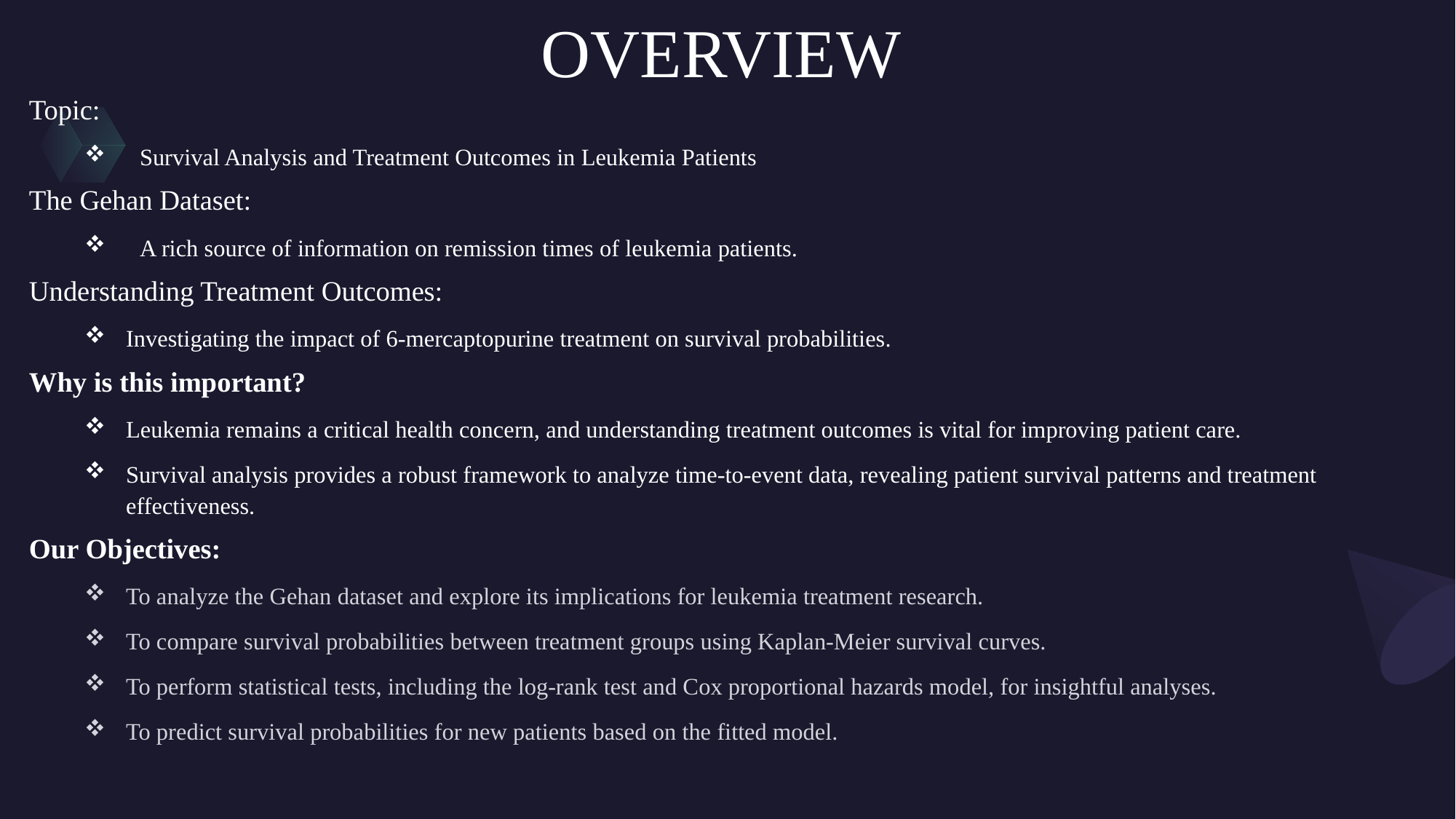

# OVERVIEW
Topic:
Survival Analysis and Treatment Outcomes in Leukemia Patients
The Gehan Dataset:
A rich source of information on remission times of leukemia patients.
Understanding Treatment Outcomes:
Investigating the impact of 6-mercaptopurine treatment on survival probabilities.
Why is this important?
Leukemia remains a critical health concern, and understanding treatment outcomes is vital for improving patient care.
Survival analysis provides a robust framework to analyze time-to-event data, revealing patient survival patterns and treatment effectiveness.
Our Objectives:
To analyze the Gehan dataset and explore its implications for leukemia treatment research.
To compare survival probabilities between treatment groups using Kaplan-Meier survival curves.
To perform statistical tests, including the log-rank test and Cox proportional hazards model, for insightful analyses.
To predict survival probabilities for new patients based on the fitted model.